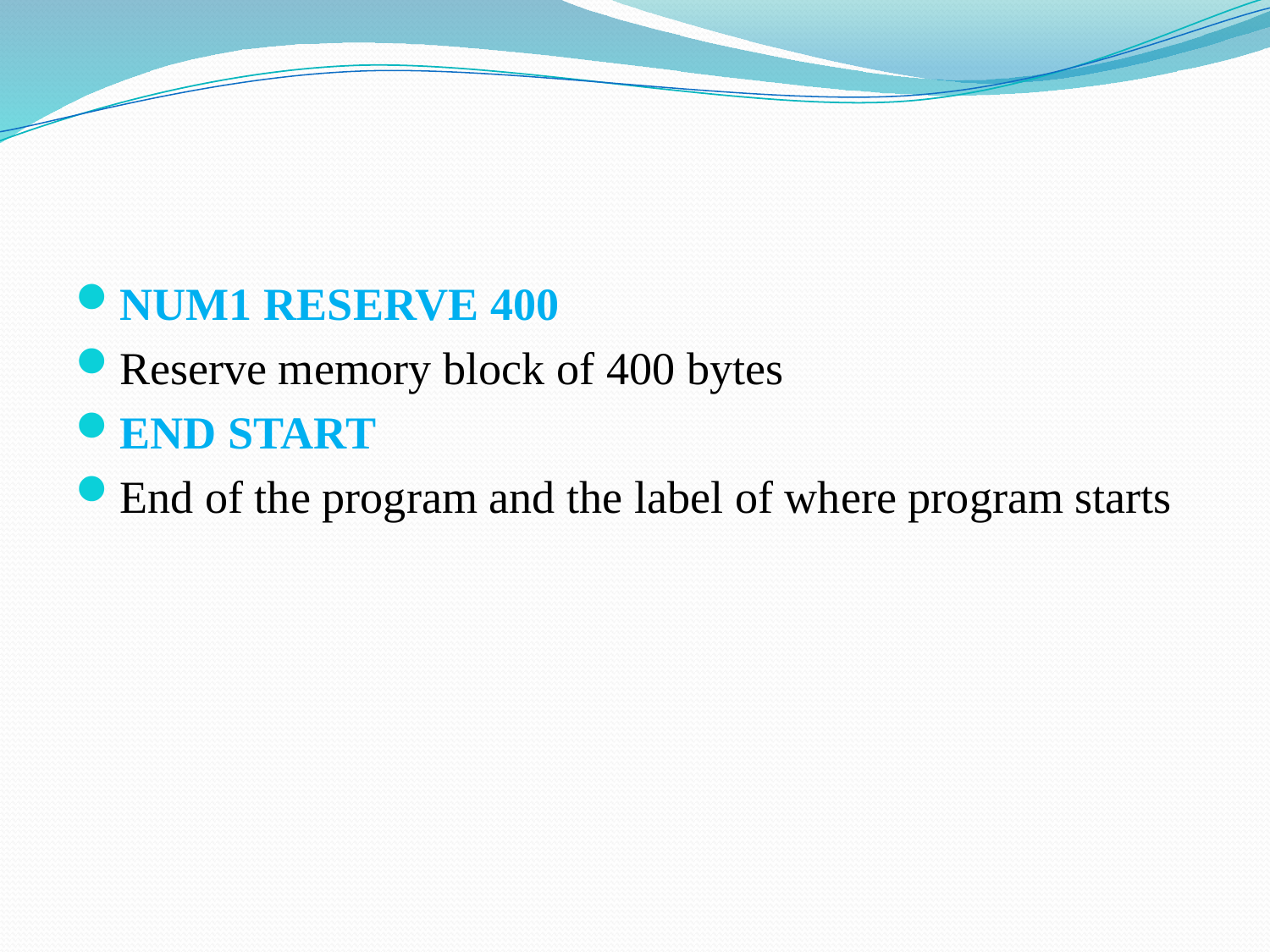

#
NUM1 RESERVE 400
Reserve memory block of 400 bytes
END START
End of the program and the label of where program starts